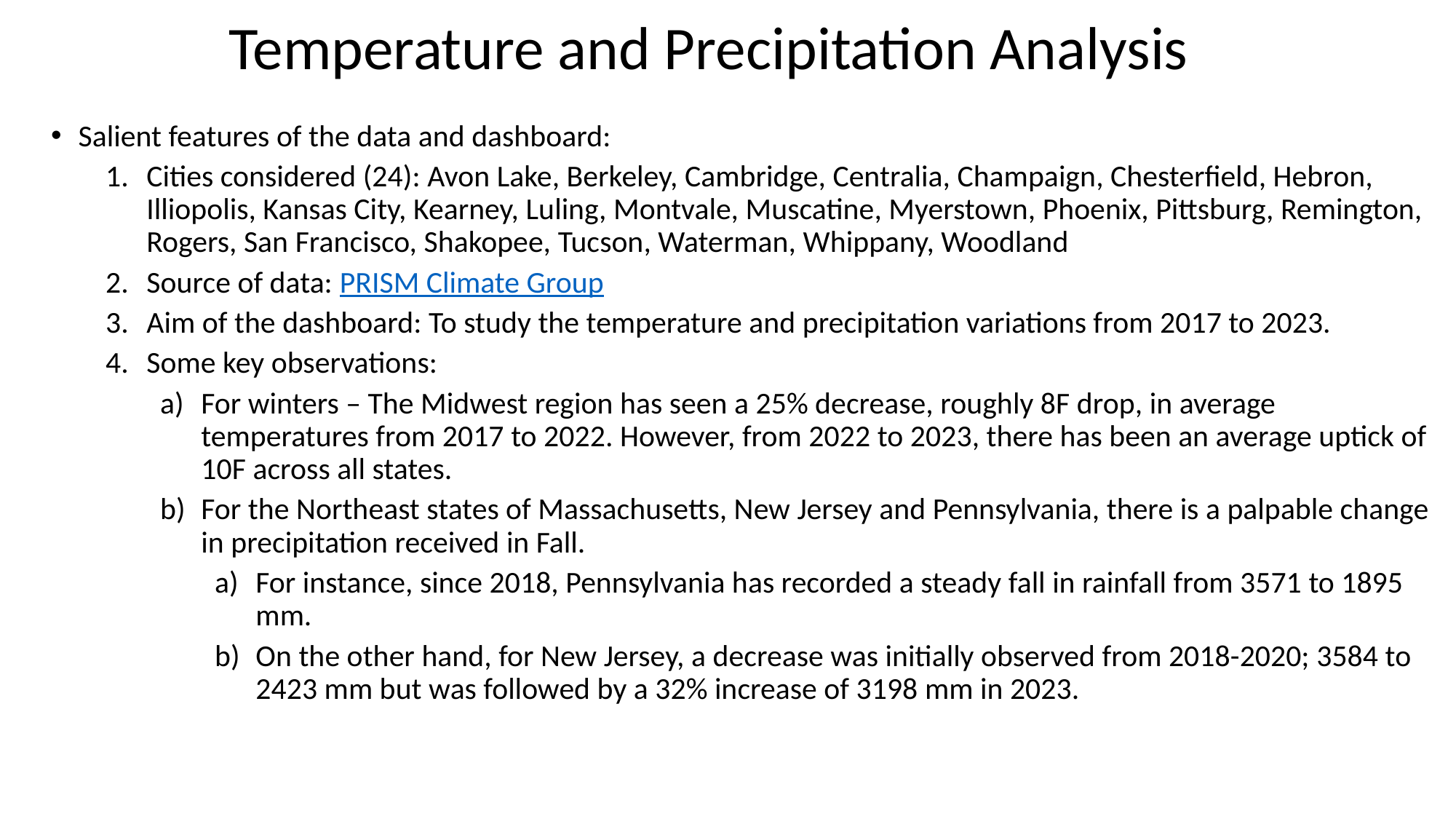

# Temperature and Precipitation Analysis
Salient features of the data and dashboard:
Cities considered (24): Avon Lake, Berkeley, Cambridge, Centralia, Champaign, Chesterfield, Hebron, Illiopolis, Kansas City, Kearney, Luling, Montvale, Muscatine, Myerstown, Phoenix, Pittsburg, Remington, Rogers, San Francisco, Shakopee, Tucson, Waterman, Whippany, Woodland
Source of data: PRISM Climate Group
Aim of the dashboard: To study the temperature and precipitation variations from 2017 to 2023.
Some key observations:
For winters – The Midwest region has seen a 25% decrease, roughly 8F drop, in average temperatures from 2017 to 2022. However, from 2022 to 2023, there has been an average uptick of 10F across all states.
For the Northeast states of Massachusetts, New Jersey and Pennsylvania, there is a palpable change in precipitation received in Fall.
For instance, since 2018, Pennsylvania has recorded a steady fall in rainfall from 3571 to 1895 mm.
On the other hand, for New Jersey, a decrease was initially observed from 2018-2020; 3584 to 2423 mm but was followed by a 32% increase of 3198 mm in 2023.